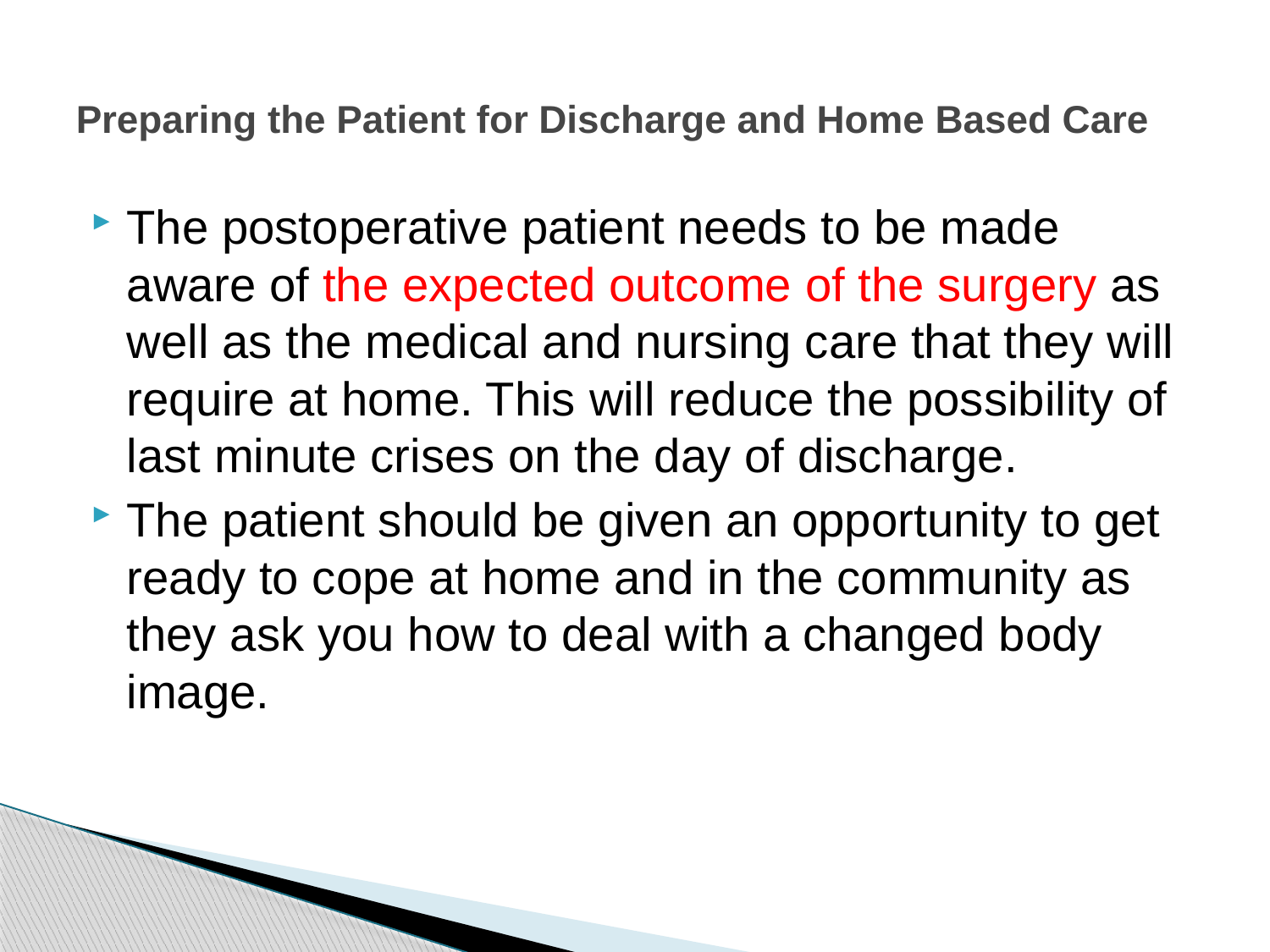

# Preparing the Patient for Discharge and Home Based Care
The postoperative patient needs to be made aware of the expected outcome of the surgery as well as the medical and nursing care that they will require at home. This will reduce the possibility of last minute crises on the day of discharge.
The patient should be given an opportunity to get ready to cope at home and in the community as they ask you how to deal with a changed body image.